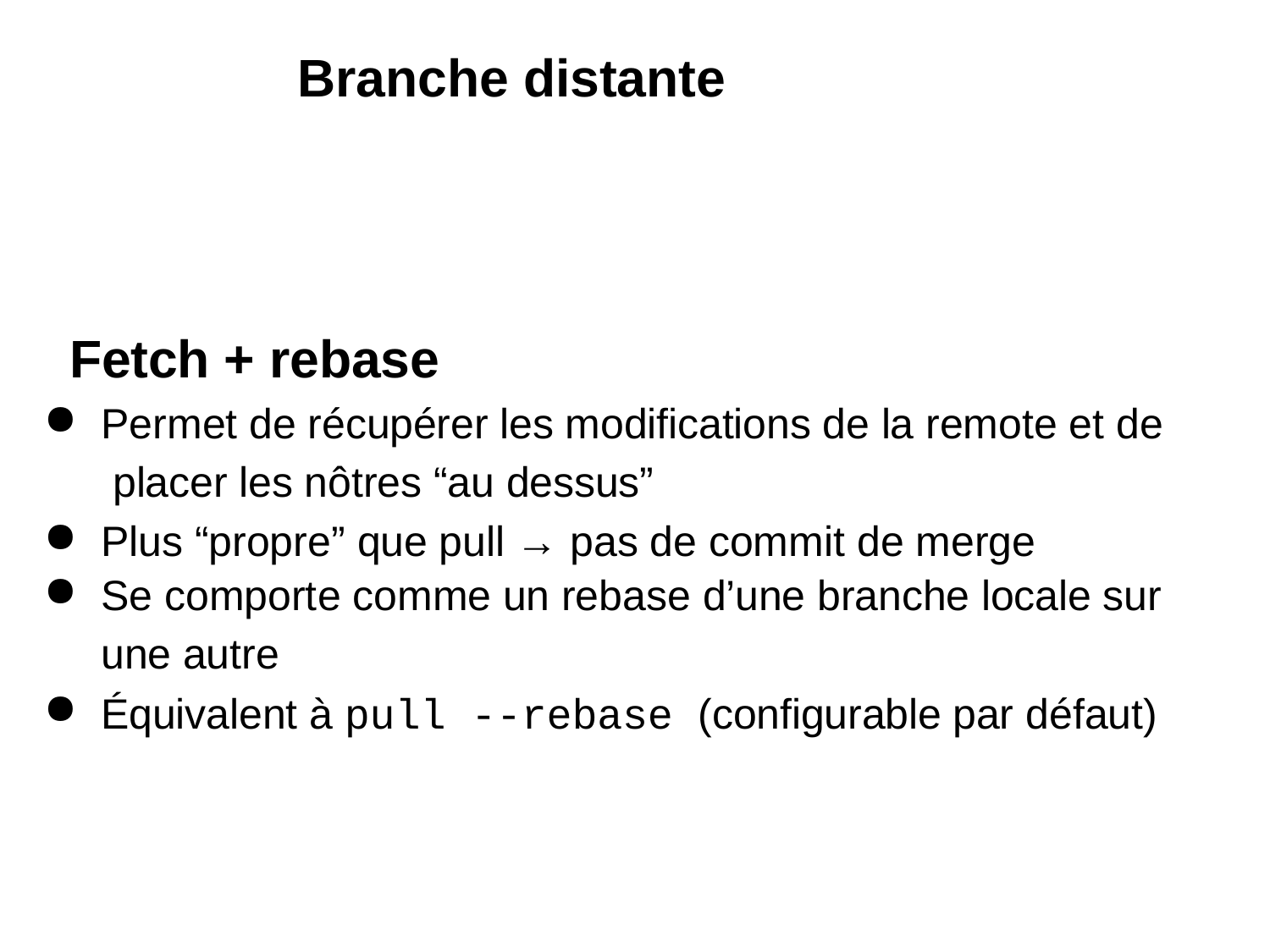

# Branche distante
Fetch + rebase
Permet de récupérer les modifications de la remote et de  placer les nôtres “au dessus”
Plus “propre” que pull → pas de commit de merge
Se comporte comme un rebase d’une branche locale sur
une autre
Équivalent à pull --rebase (configurable par défaut)